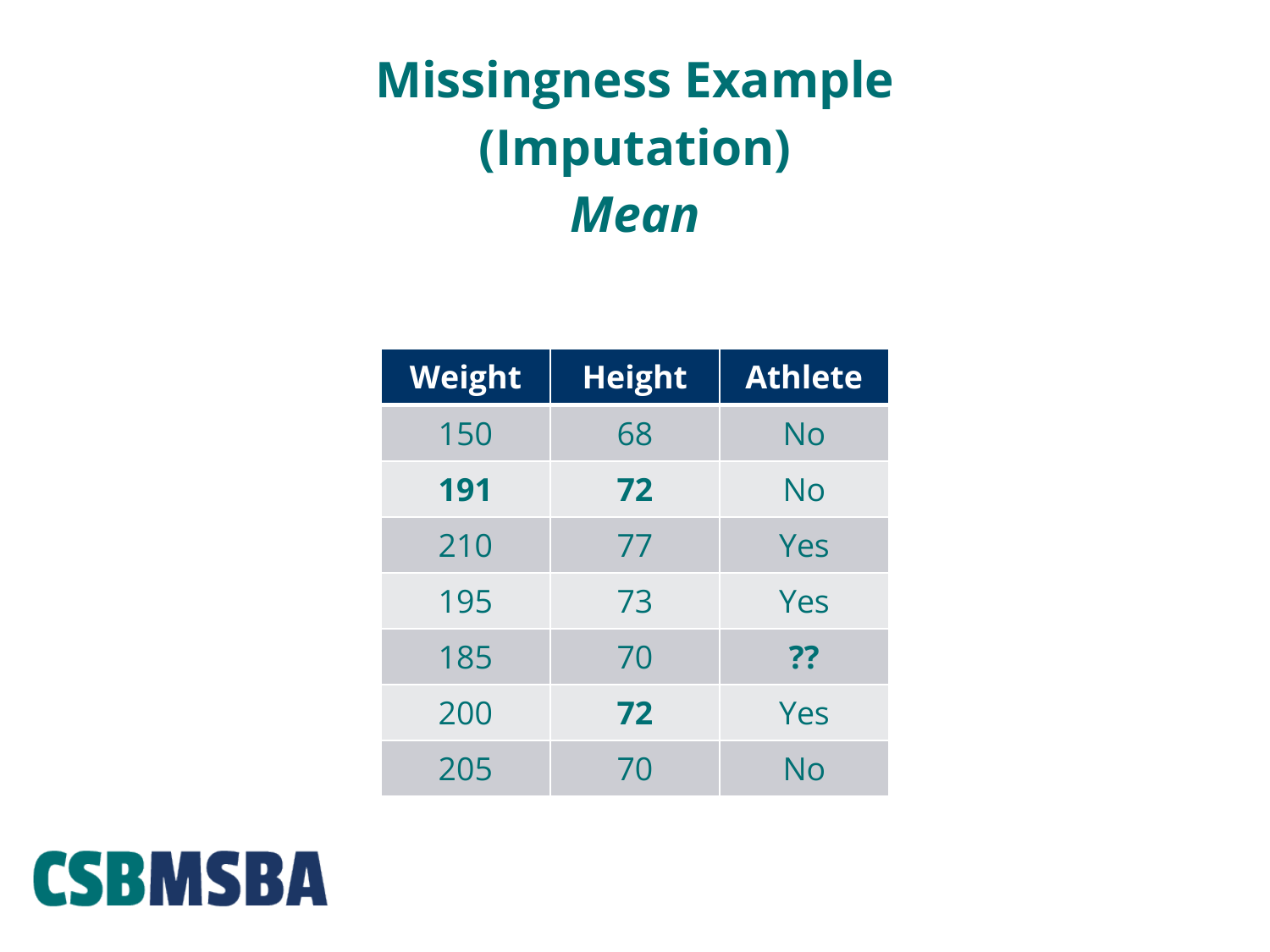

# Missingness Example (Imputation) Mean
| Weight | Height | Athlete |
| --- | --- | --- |
| 150 | 68 | No |
| 191 | 72 | No |
| 210 | 77 | Yes |
| 195 | 73 | Yes |
| 185 | 70 | ?? |
| 200 | 72 | Yes |
| 205 | 70 | No |